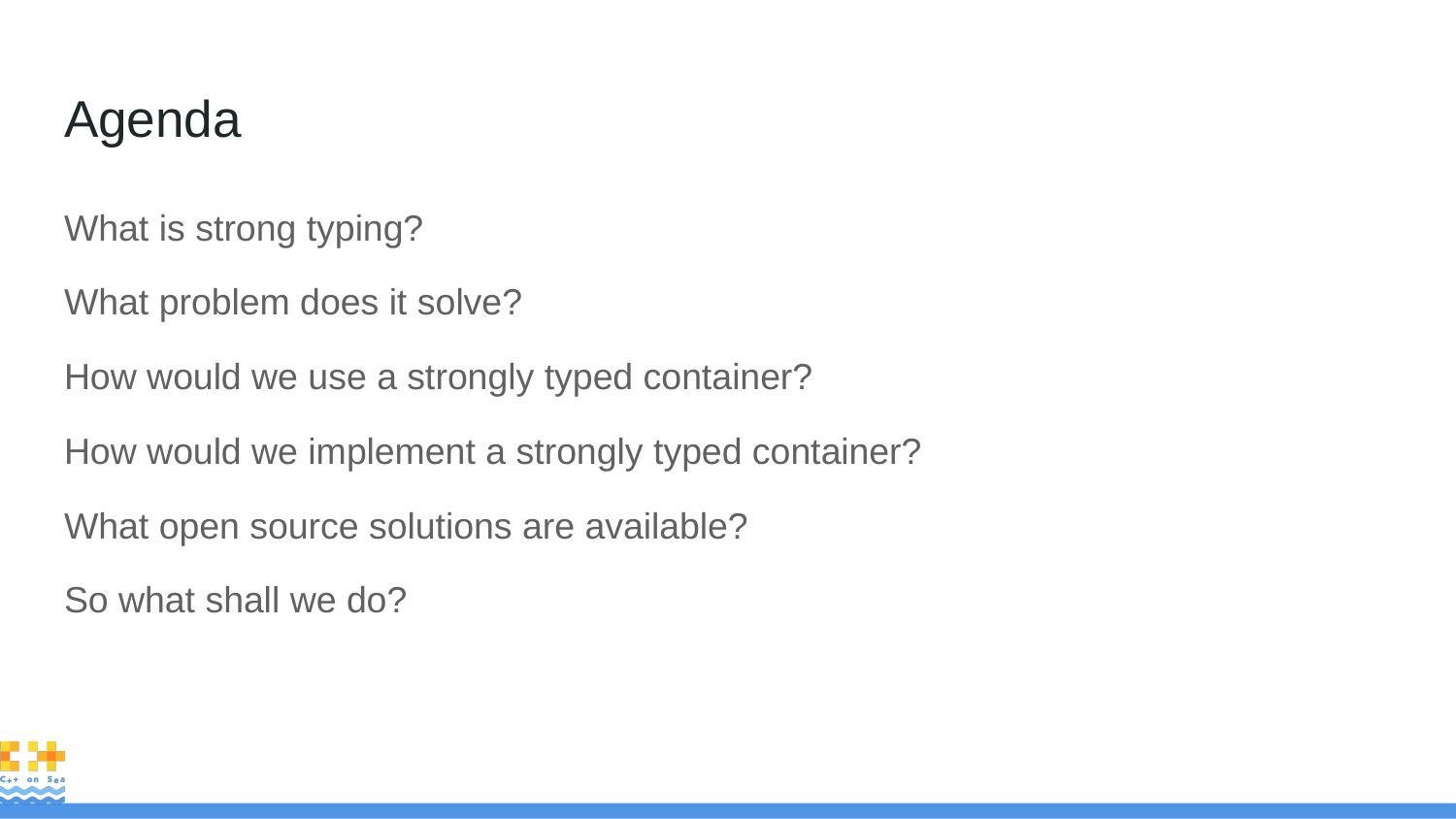

# Agenda
What is strong typing?
What problem does it solve?
How would we use a strongly typed container?
How would we implement a strongly typed container?
What open source solutions are available?
So what shall we do?